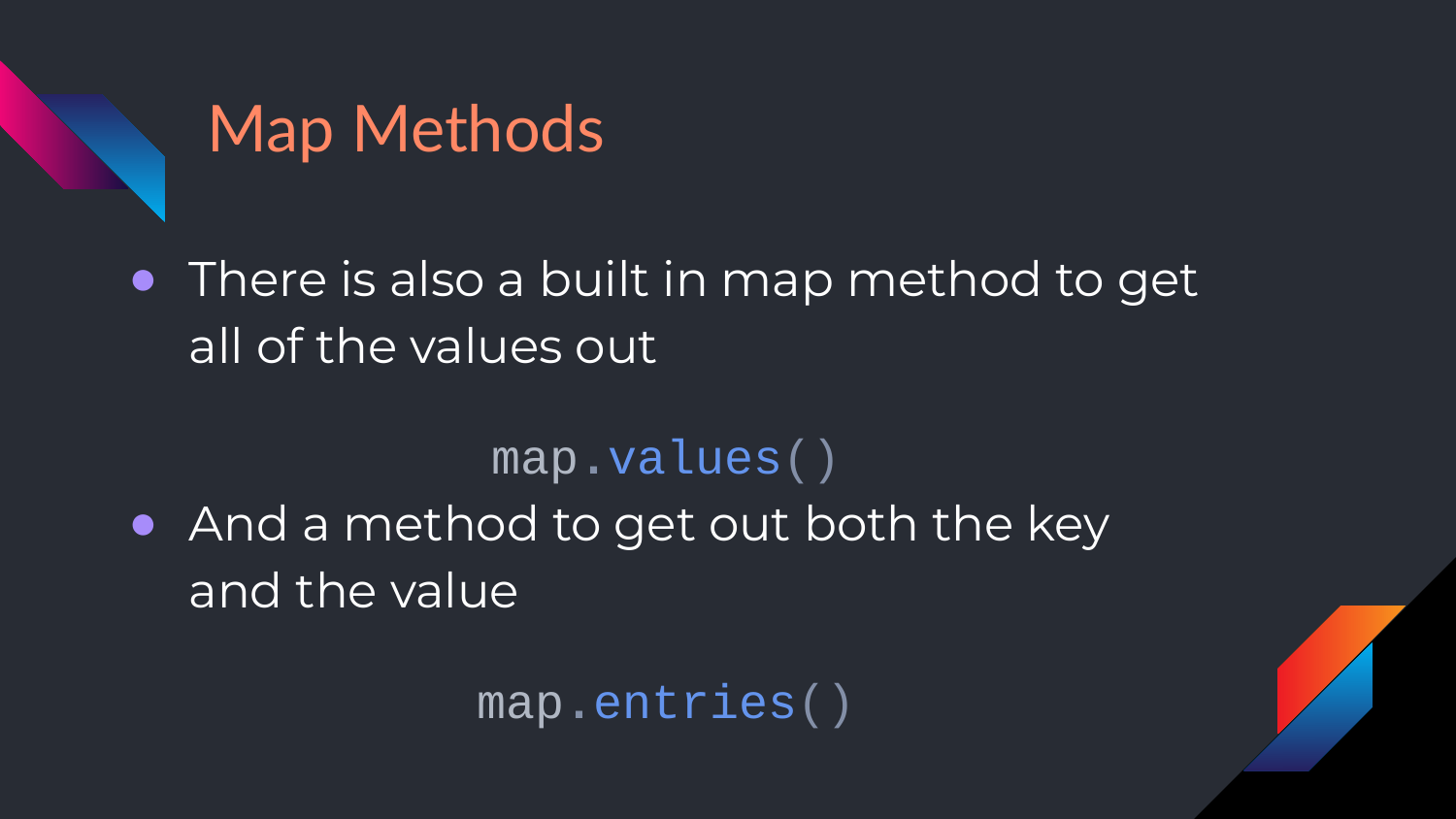

# Map Methods
There is also a built in map method to get all of the values out
map.values()
And a method to get out both the key and the value
map.entries()